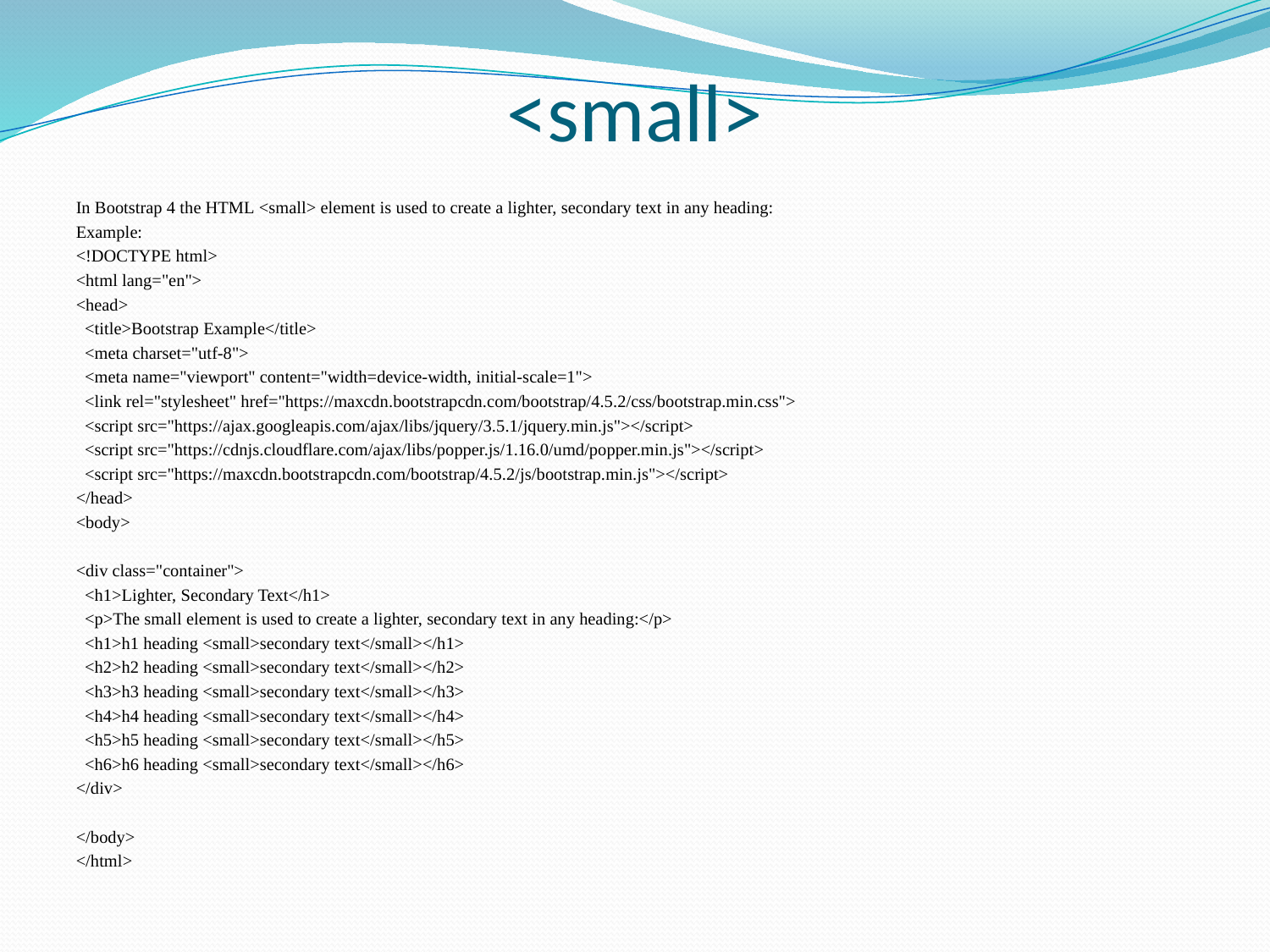

# <small>
In Bootstrap 4 the HTML <small> element is used to create a lighter, secondary text in any heading:
Example:
<!DOCTYPE html>
<html lang="en">
<head>
  <title>Bootstrap Example</title>
  <meta charset="utf-8">
  <meta name="viewport" content="width=device-width, initial-scale=1">
  <link rel="stylesheet" href="https://maxcdn.bootstrapcdn.com/bootstrap/4.5.2/css/bootstrap.min.css">
  <script src="https://ajax.googleapis.com/ajax/libs/jquery/3.5.1/jquery.min.js"></script>
  <script src="https://cdnjs.cloudflare.com/ajax/libs/popper.js/1.16.0/umd/popper.min.js"></script>
  <script src="https://maxcdn.bootstrapcdn.com/bootstrap/4.5.2/js/bootstrap.min.js"></script>
</head>
<body>

<div class="container">
  <h1>Lighter, Secondary Text</h1>
  <p>The small element is used to create a lighter, secondary text in any heading:</p>
  <h1>h1 heading <small>secondary text</small></h1>
  <h2>h2 heading <small>secondary text</small></h2>
  <h3>h3 heading <small>secondary text</small></h3>
  <h4>h4 heading <small>secondary text</small></h4>
  <h5>h5 heading <small>secondary text</small></h5>
  <h6>h6 heading <small>secondary text</small></h6>
</div>

</body>
</html>